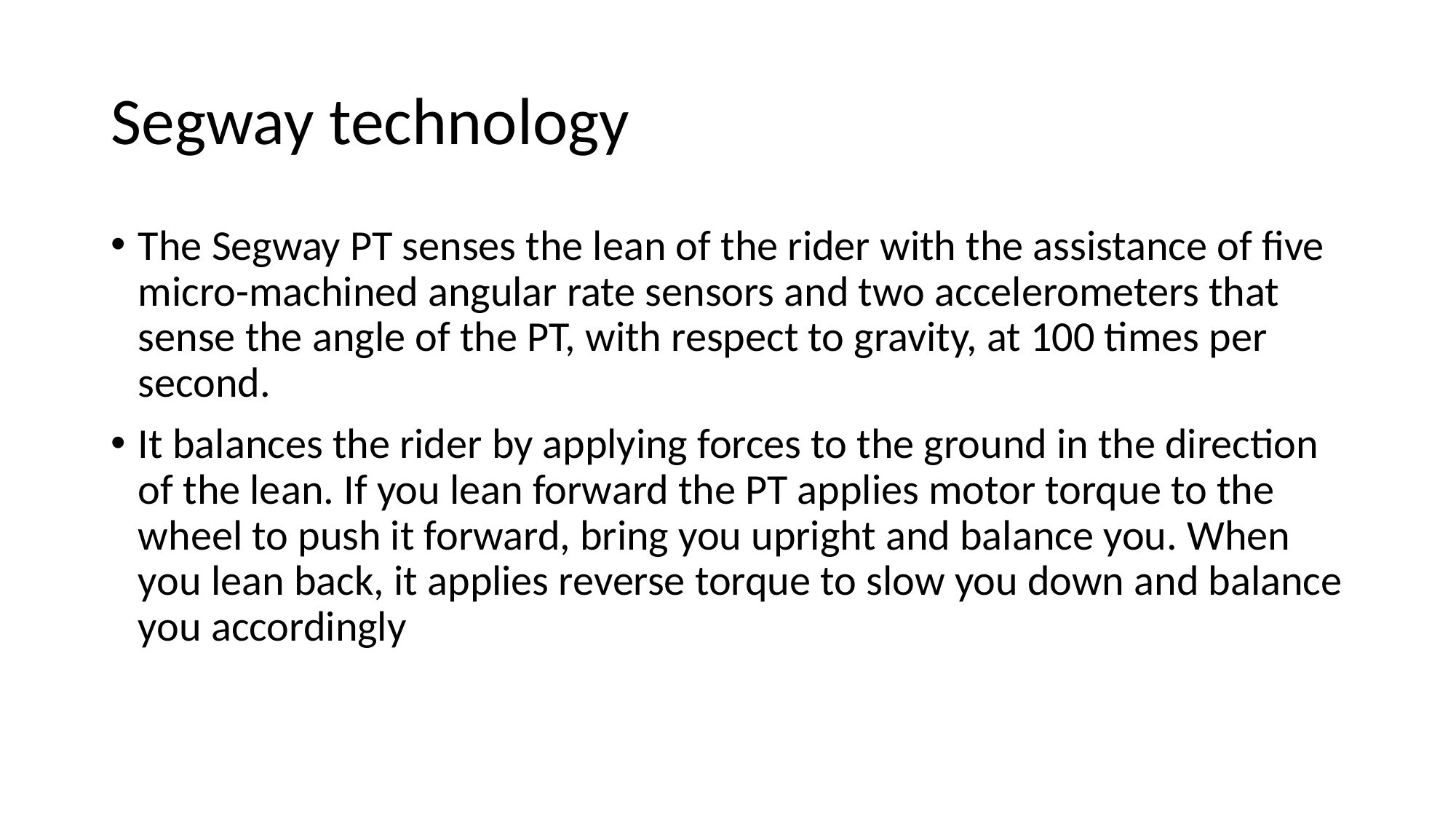

# Segway technology
The Segway PT senses the lean of the rider with the assistance of five micro-machined angular rate sensors and two accelerometers that sense the angle of the PT, with respect to gravity, at 100 times per second.
It balances the rider by applying forces to the ground in the direction of the lean. If you lean forward the PT applies motor torque to the wheel to push it forward, bring you upright and balance you. When you lean back, it applies reverse torque to slow you down and balance you accordingly